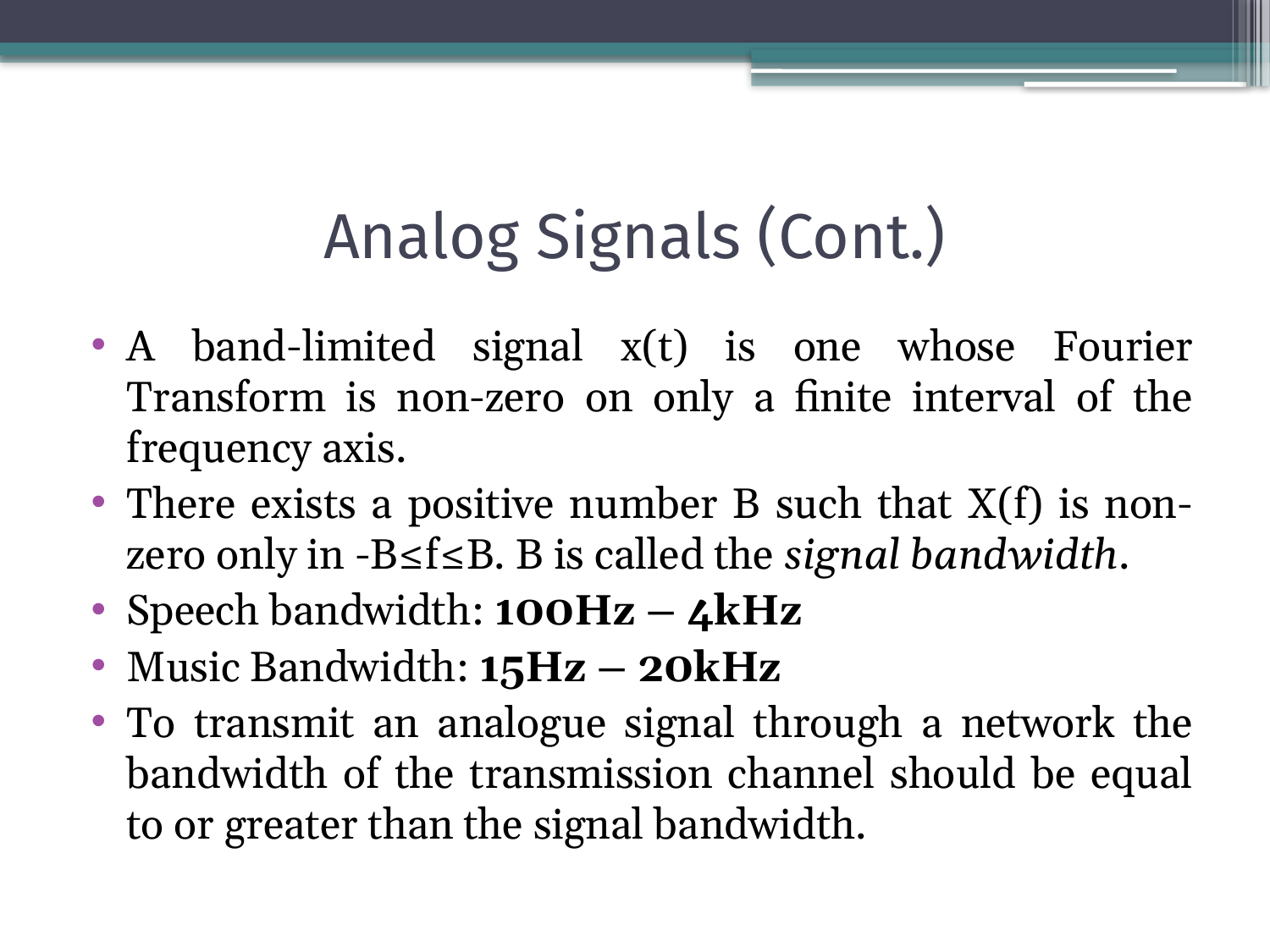

# Analog Signals (Cont.)
A band-limited signal x(t) is one whose Fourier Transform is non-zero on only a finite interval of the frequency axis.
There exists a positive number B such that X(f) is non-zero only in -B≤f≤B. B is called the signal bandwidth.
Speech bandwidth: 100Hz – 4kHz
Music Bandwidth: 15Hz – 20kHz
To transmit an analogue signal through a network the bandwidth of the transmission channel should be equal to or greater than the signal bandwidth.